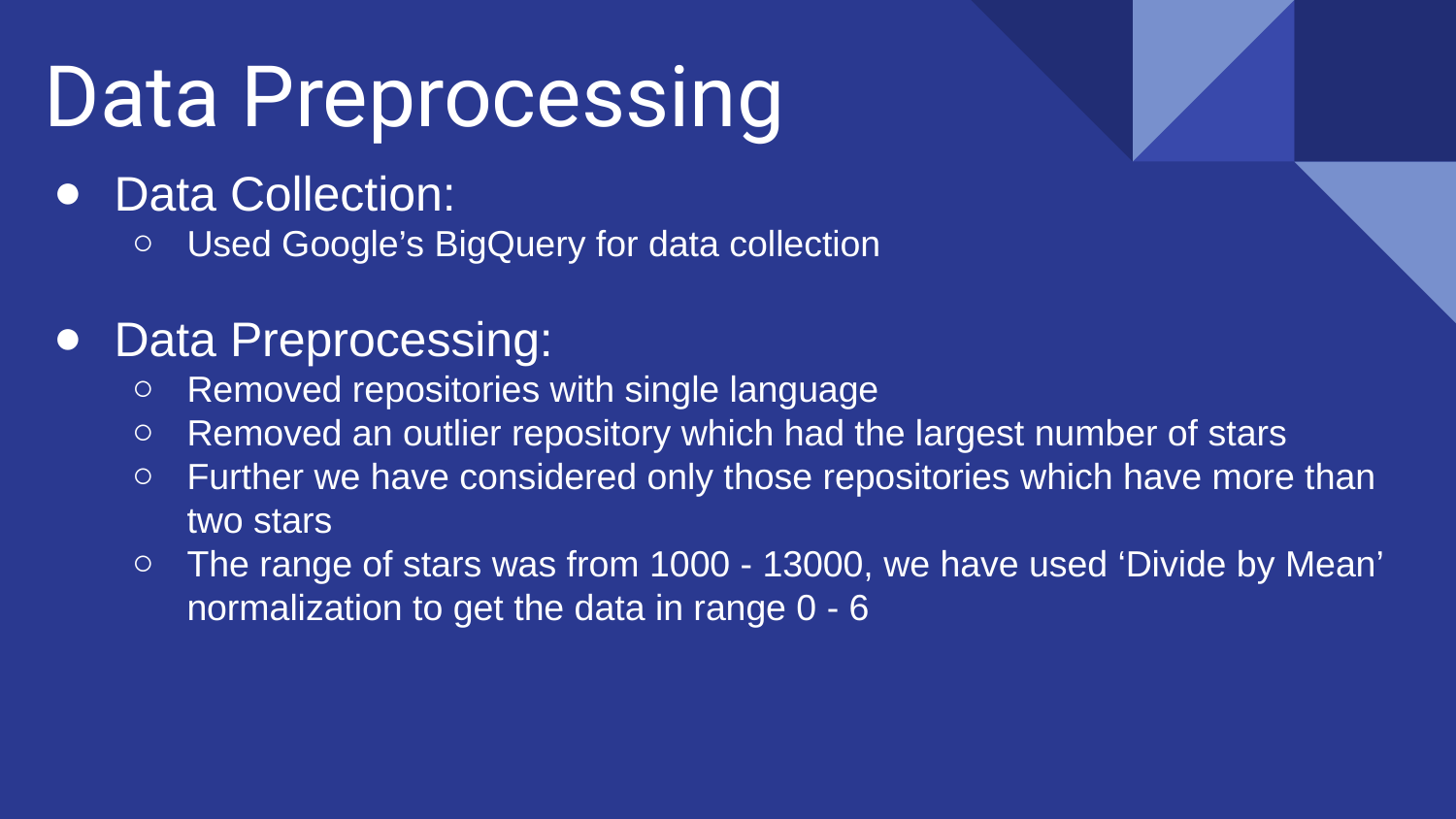

# Data Preprocessing
Data Collection:
Used Google’s BigQuery for data collection

Data Preprocessing:
Removed repositories with single language
Removed an outlier repository which had the largest number of stars
Further we have considered only those repositories which have more than two stars
The range of stars was from 1000 - 13000, we have used ‘Divide by Mean’ normalization to get the data in range 0 - 6